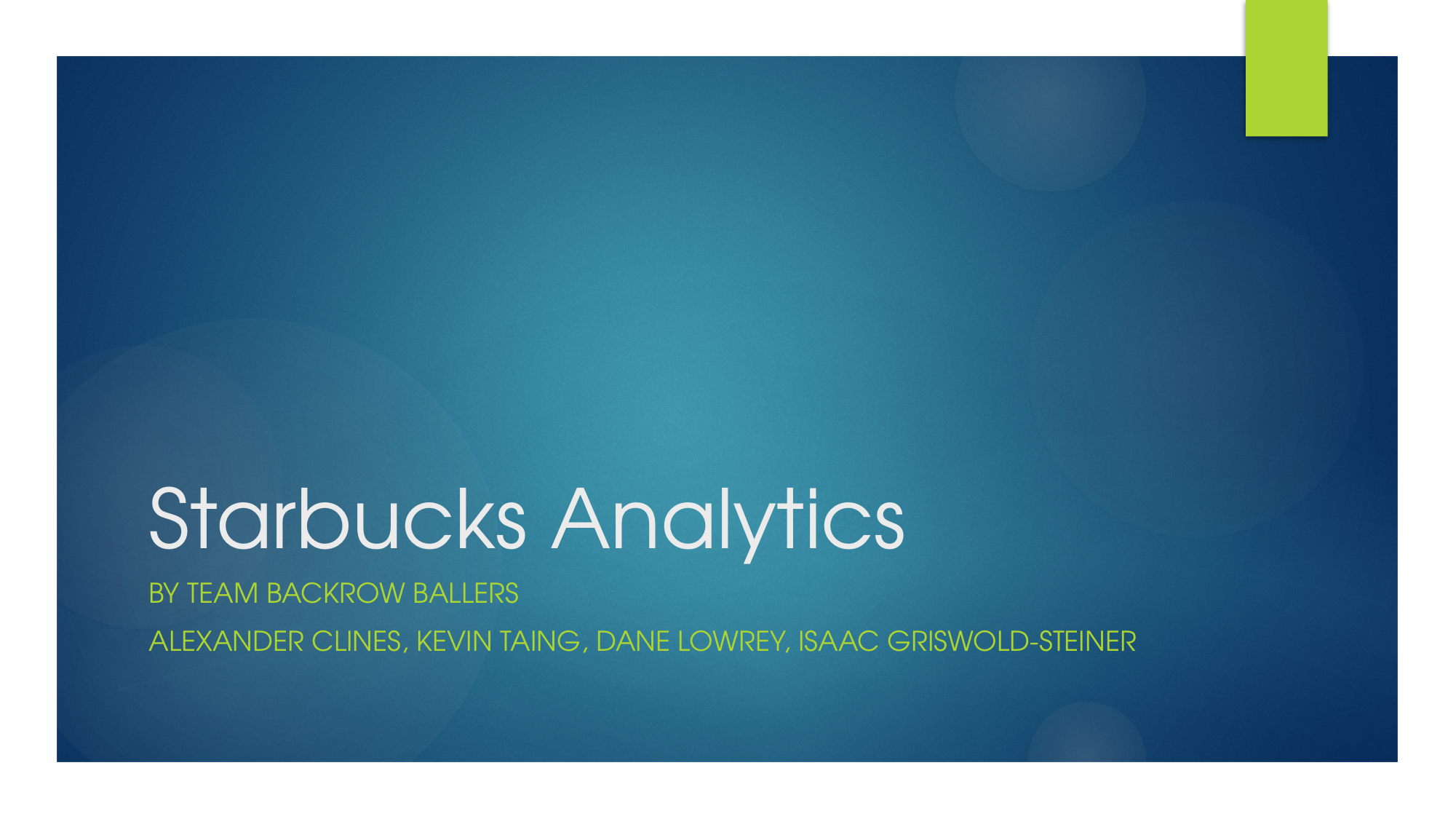

# Starbucks Analytics
By team backrow ballers
Alexander clines, kevin taing, dane lowrey, Isaac Griswold-steiner